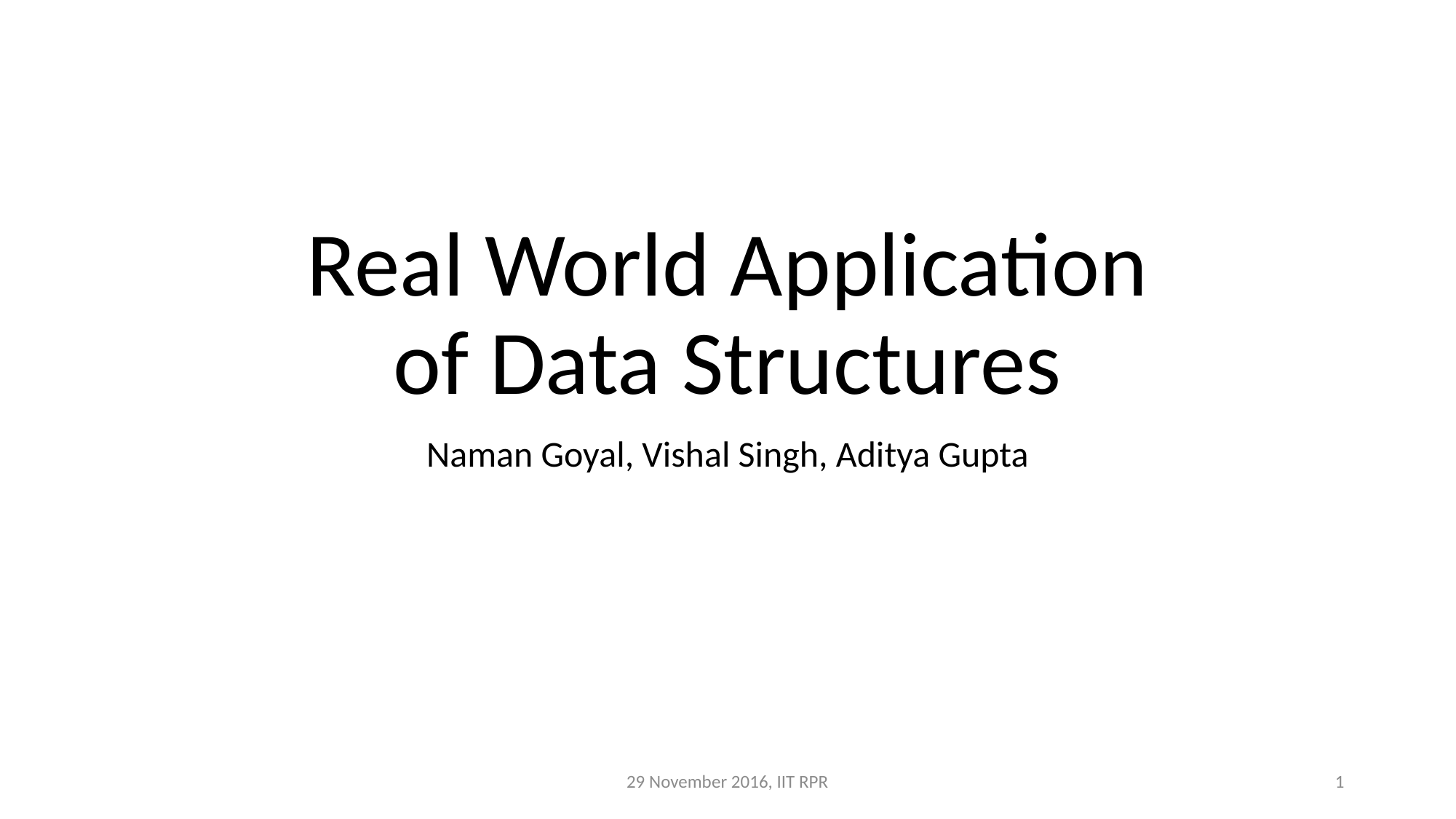

# Real World Application of Data Structures
Naman Goyal, Vishal Singh, Aditya Gupta
29 November 2016, IIT RPR
1